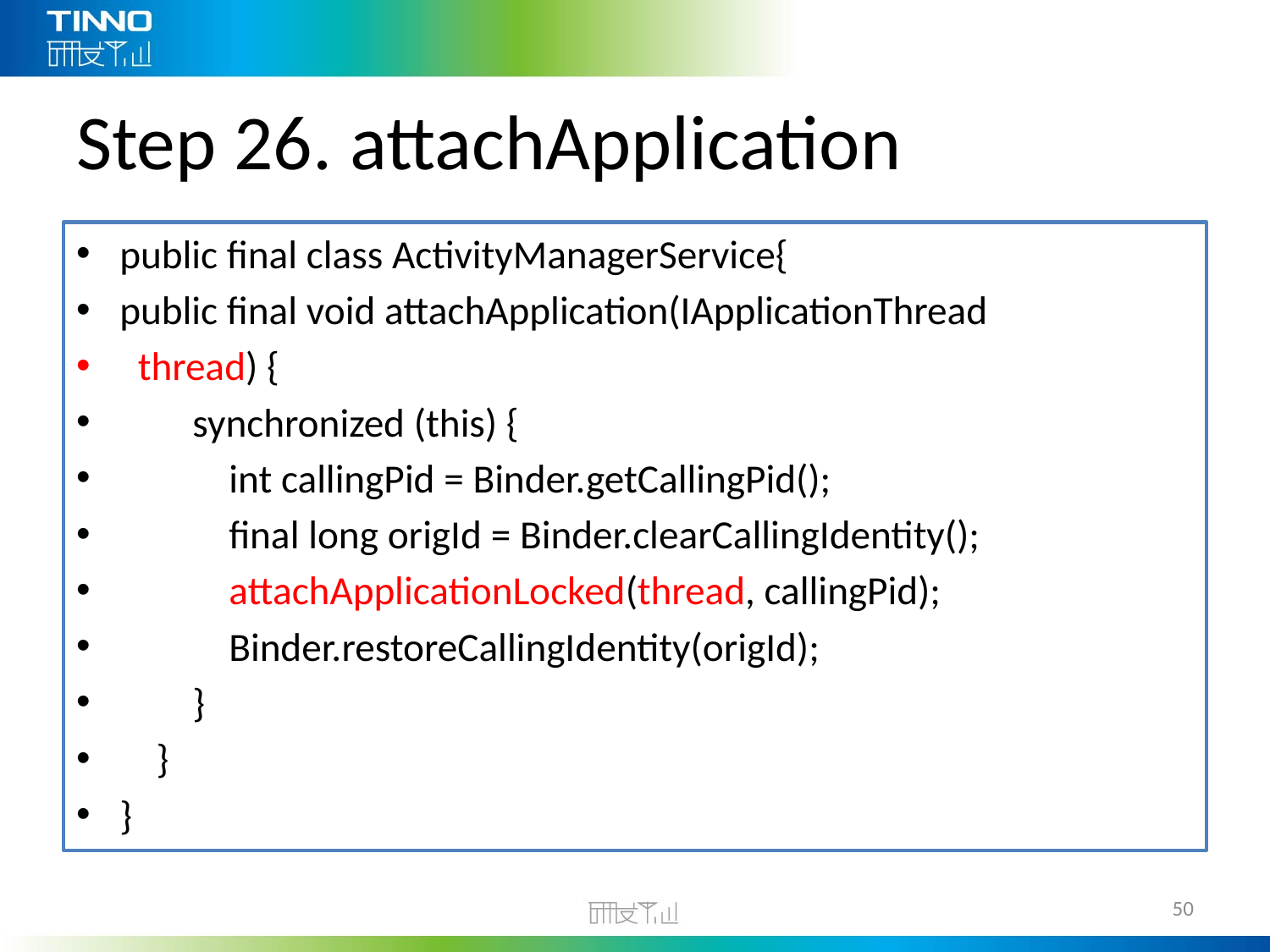

# Step 26. attachApplication
public final class ActivityManagerService{
public final void attachApplication(IApplicationThread
  thread) {
        synchronized (this) {
            int callingPid = Binder.getCallingPid();
            final long origId = Binder.clearCallingIdentity();
            attachApplicationLocked(thread, callingPid);
            Binder.restoreCallingIdentity(origId);
        }
    }
}

50